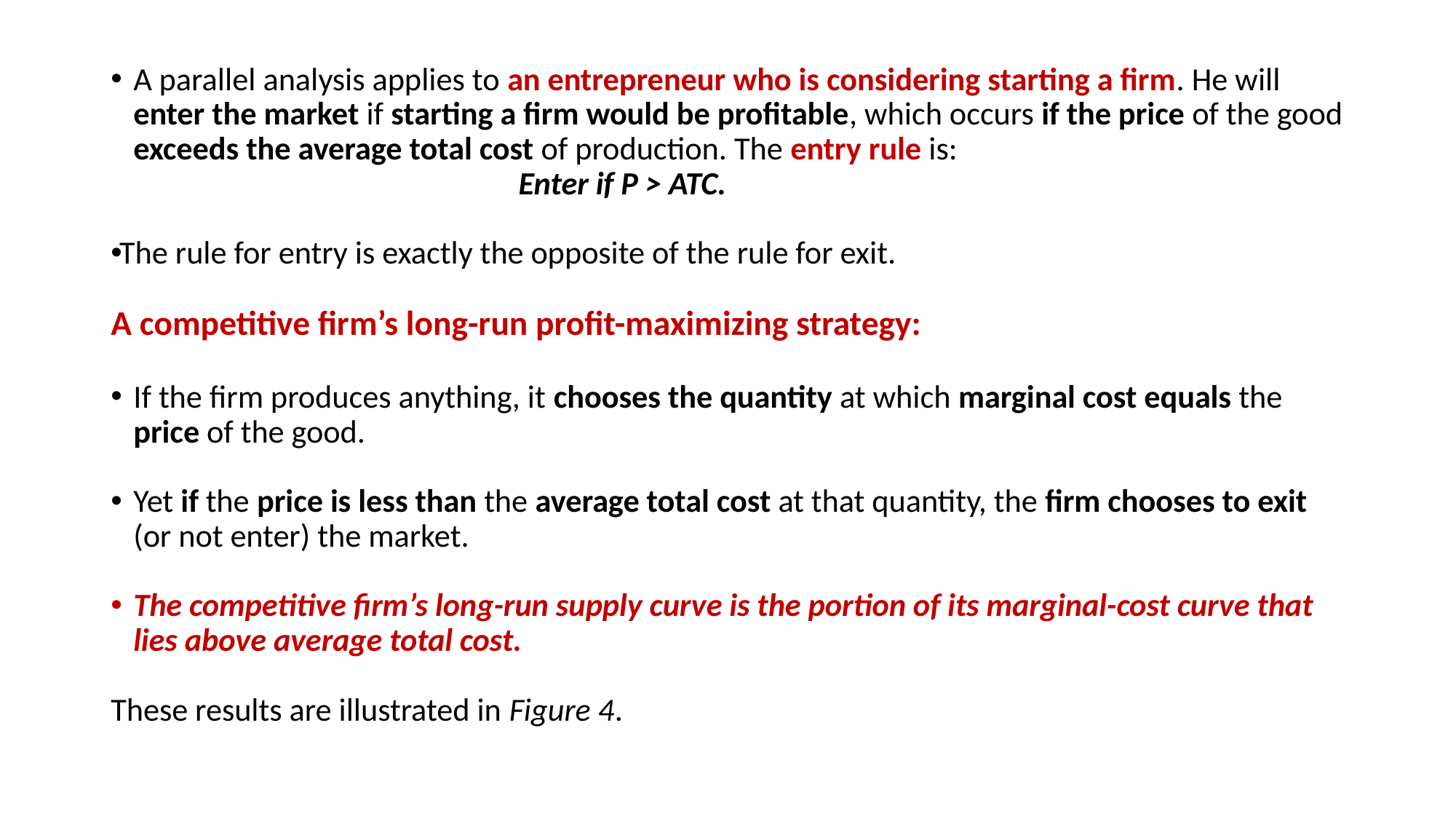

A parallel analysis applies to an entrepreneur who is considering starting a firm. He will enter the market if starting a firm would be profitable, which occurs if the price of the good exceeds the average total cost of production. The entry rule is:
                                                        Enter if P > ATC.

The rule for entry is exactly the opposite of the rule for exit.

A competitive firm’s long-run profit-maximizing strategy:

If the firm produces anything, it chooses the quantity at which marginal cost equals the price of the good.

Yet if the price is less than the average total cost at that quantity, the firm chooses to exit (or not enter) the market.

The competitive firm’s long-run supply curve is the portion of its marginal-cost curve that lies above average total cost.

These results are illustrated in Figure 4.